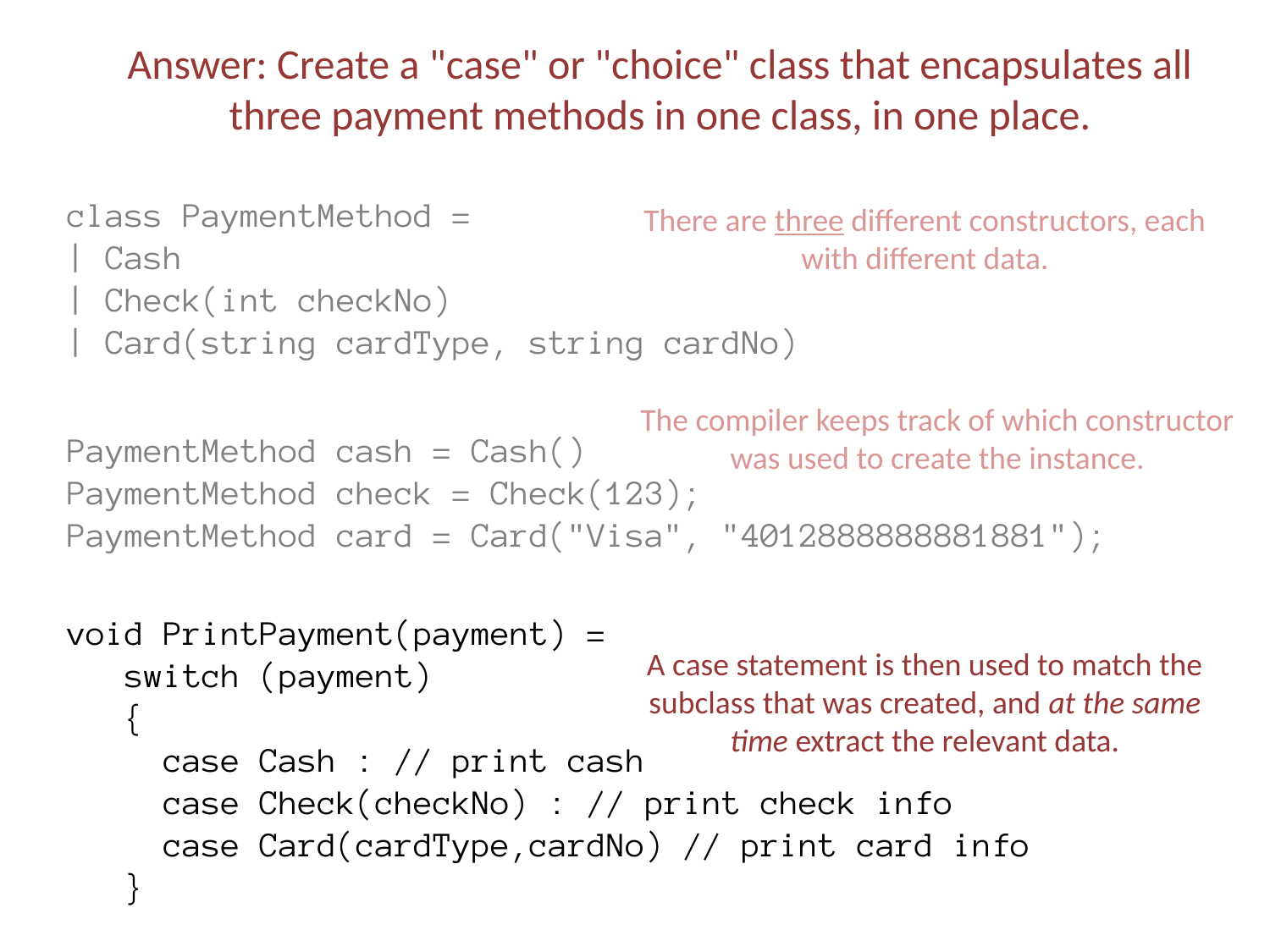

Answer: Create a "case" or "choice" class that encapsulates all three payment methods in one class, in one place.
class PaymentMethod =
| Cash
| Check(int checkNo)
| Card(string cardType, string cardNo)
There are three different constructors, each with different data.
The compiler keeps track of which constructor was used to create the instance.
PaymentMethod cash = Cash()
PaymentMethod check = Check(123);
PaymentMethod card = Card("Visa", "4012888888881881");
void PrintPayment(payment) =
   switch (payment)
   {
     case Cash : // print cash
     case Check(checkNo) : // print check info
     case Card(cardType,cardNo) // print card info
   }
A case statement is then used to match the subclass that was created, and at the same time extract the relevant data.